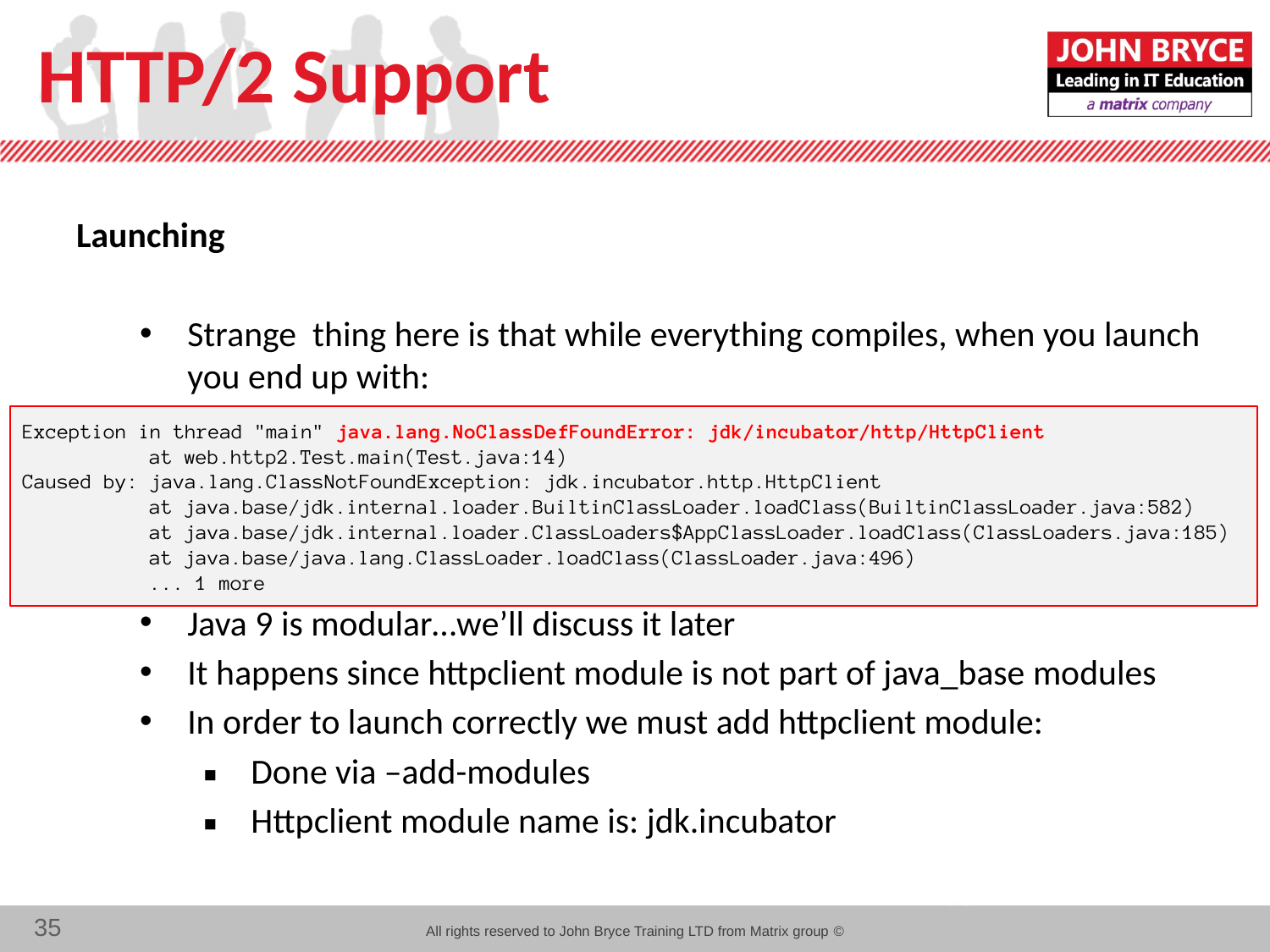

# HTTP/2 Support
Launching

Strange  thing here is that while everything compiles, when you launch you end up with:

Java 9 is modular…we’ll discuss it later
It happens since httpclient module is not part of java_base modules
In order to launch correctly we must add httpclient module:
Done via –add-modules
Httpclient module name is: jdk.incubator

Exception in thread "main" java.lang.NoClassDefFoundError: jdk/incubator/http/HttpClient
	at web.http2.Test.main(Test.java:14)
Caused by: java.lang.ClassNotFoundException: jdk.incubator.http.HttpClient
	at java.base/jdk.internal.loader.BuiltinClassLoader.loadClass(BuiltinClassLoader.java:582)
	at java.base/jdk.internal.loader.ClassLoaders$AppClassLoader.loadClass(ClassLoaders.java:185)
	at java.base/java.lang.ClassLoader.loadClass(ClassLoader.java:496)
	... 1 more